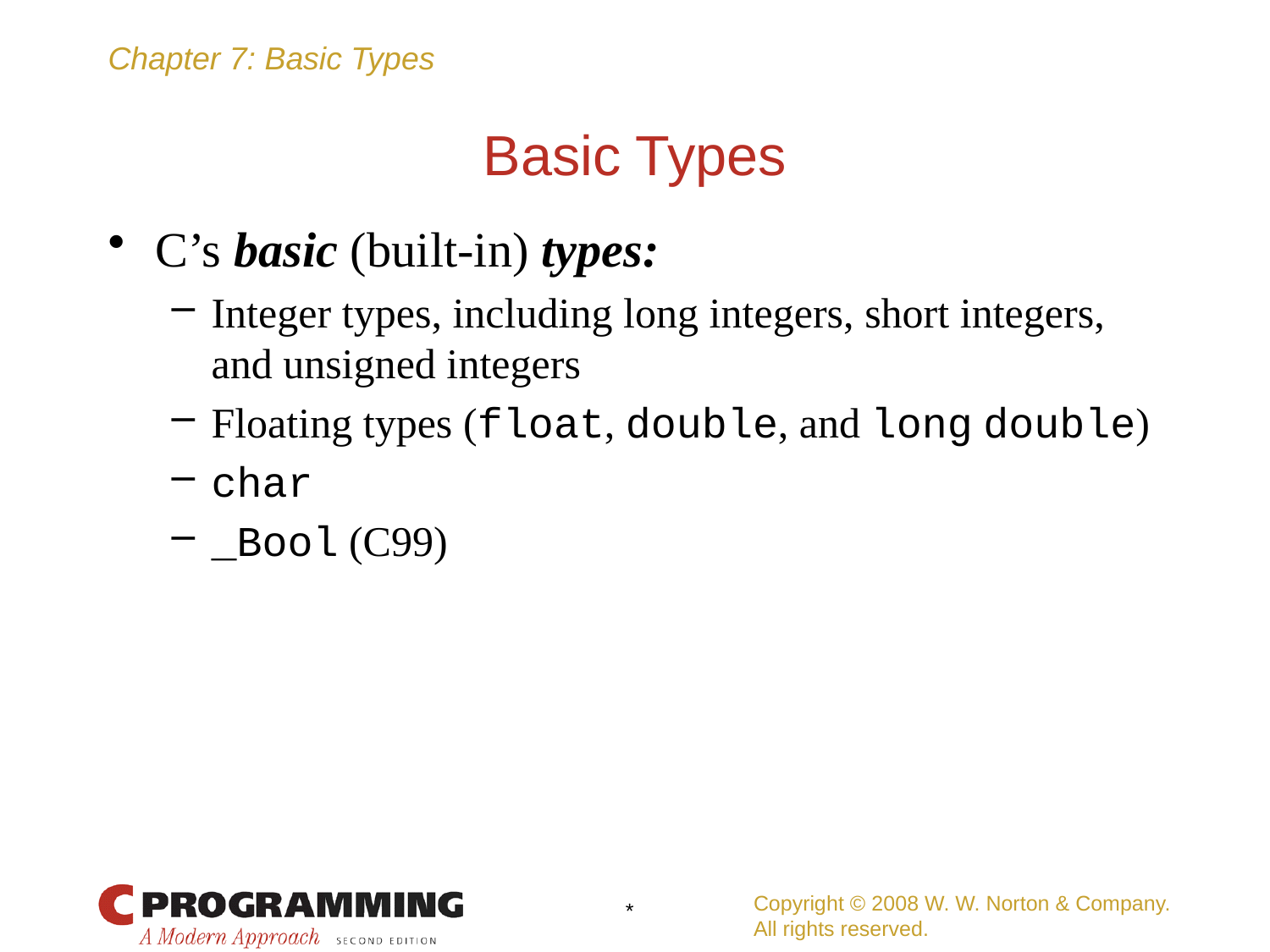

# Basic Types
C’s basic (built-in) types:
Integer types, including long integers, short integers, and unsigned integers
Floating types (float, double, and long double)
char
_Bool (C99)

Copyright © 2008 W. W. Norton & Company.
All rights reserved.
*